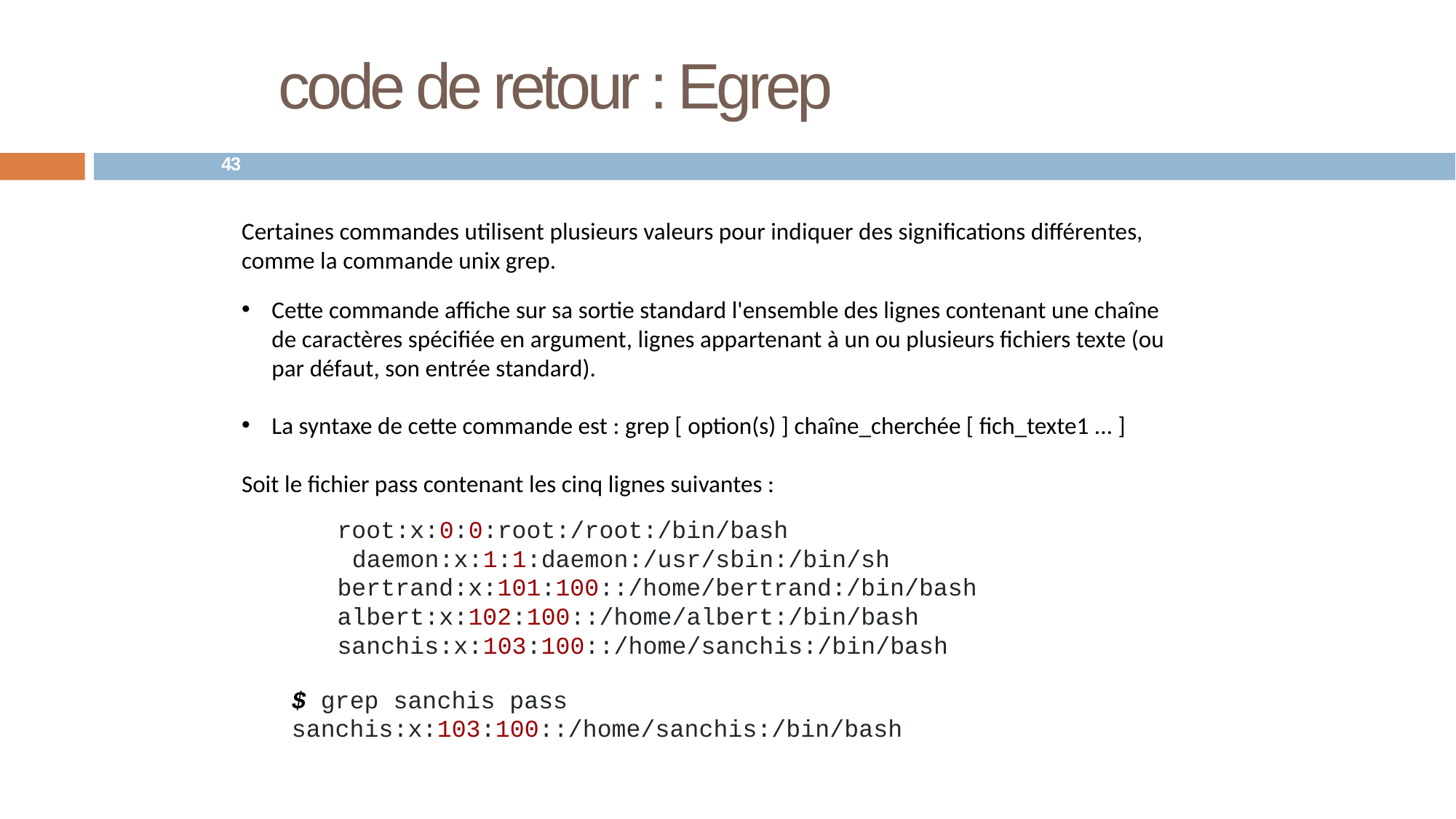

# code de retour : Egrep
43
Certaines commandes utilisent plusieurs valeurs pour indiquer des significations différentes, comme la commande unix grep.
Cette commande affiche sur sa sortie standard l'ensemble des lignes contenant une chaîne de caractères spécifiée en argument, lignes appartenant à un ou plusieurs fichiers texte (ou par défaut, son entrée standard).

La syntaxe de cette commande est : grep [ option(s) ] chaîne_cherchée [ fich_texte1 ... ]

Soit le fichier pass contenant les cinq lignes suivantes :
root:x:0:0:root:/root:/bin/bash
 daemon:x:1:1:daemon:/usr/sbin:/bin/sh
bertrand:x:101:100::/home/bertrand:/bin/bash
albert:x:102:100::/home/albert:/bin/bash
sanchis:x:103:100::/home/sanchis:/bin/bash
$ grep sanchis pass
sanchis:x:103:100::/home/sanchis:/bin/bash